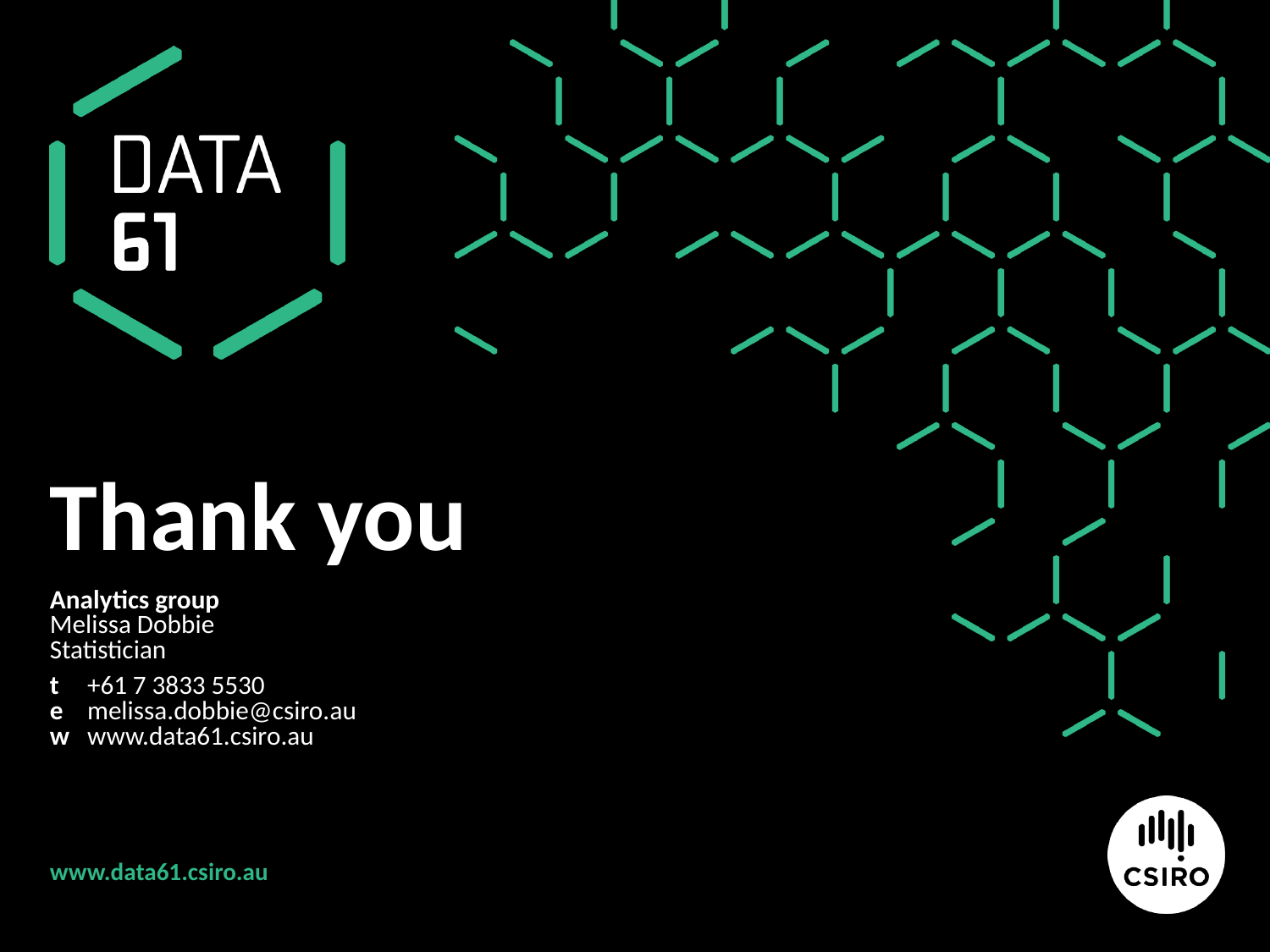

# Thank you
Analytics group
Melissa Dobbie
Statistician
t	+61 7 3833 5530
e	melissa.dobbie@csiro.au
w	www.data61.csiro.au